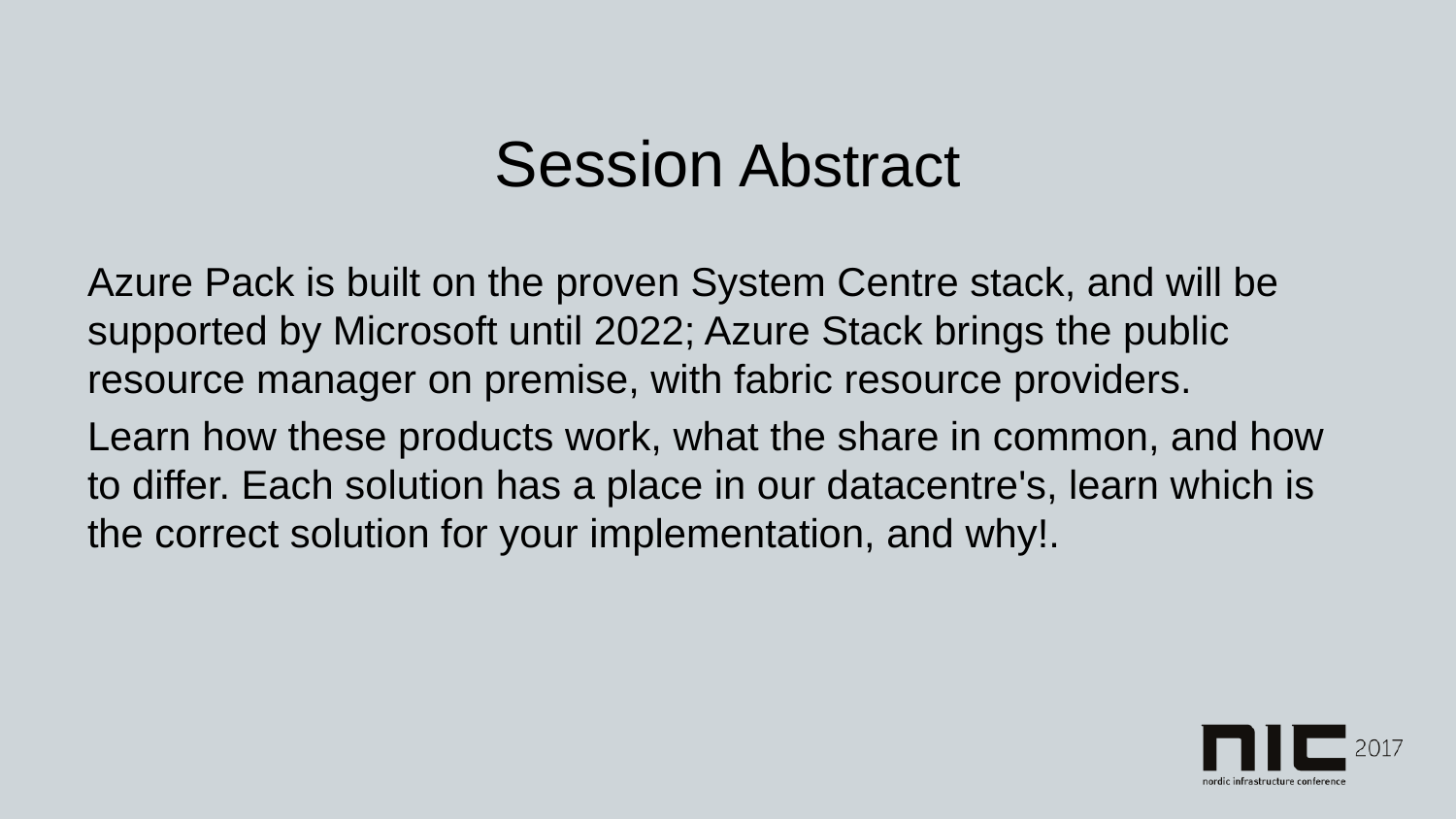

# Session Abstract
Azure Pack is built on the proven System Centre stack, and will be supported by Microsoft until 2022; Azure Stack brings the public resource manager on premise, with fabric resource providers.
Learn how these products work, what the share in common, and how to differ. Each solution has a place in our datacentre's, learn which is the correct solution for your implementation, and why!.